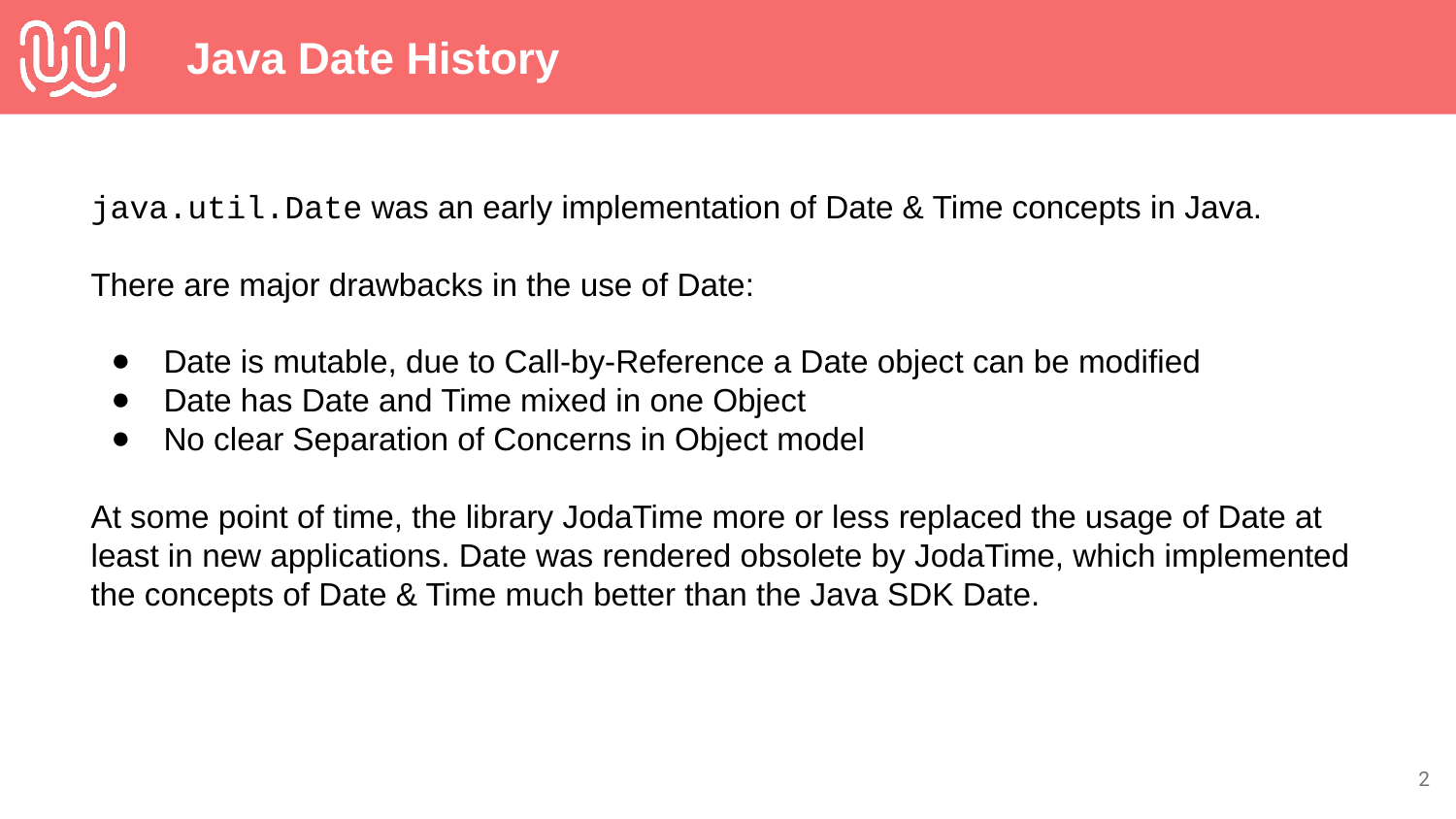

# Java Date History
java.util.Date was an early implementation of Date & Time concepts in Java.

There are major drawbacks in the use of Date:

Date is mutable, due to Call-by-Reference a Date object can be modified
Date has Date and Time mixed in one Object
No clear Separation of Concerns in Object model

At some point of time, the library JodaTime more or less replaced the usage of Date at least in new applications. Date was rendered obsolete by JodaTime, which implemented the concepts of Date & Time much better than the Java SDK Date.

2